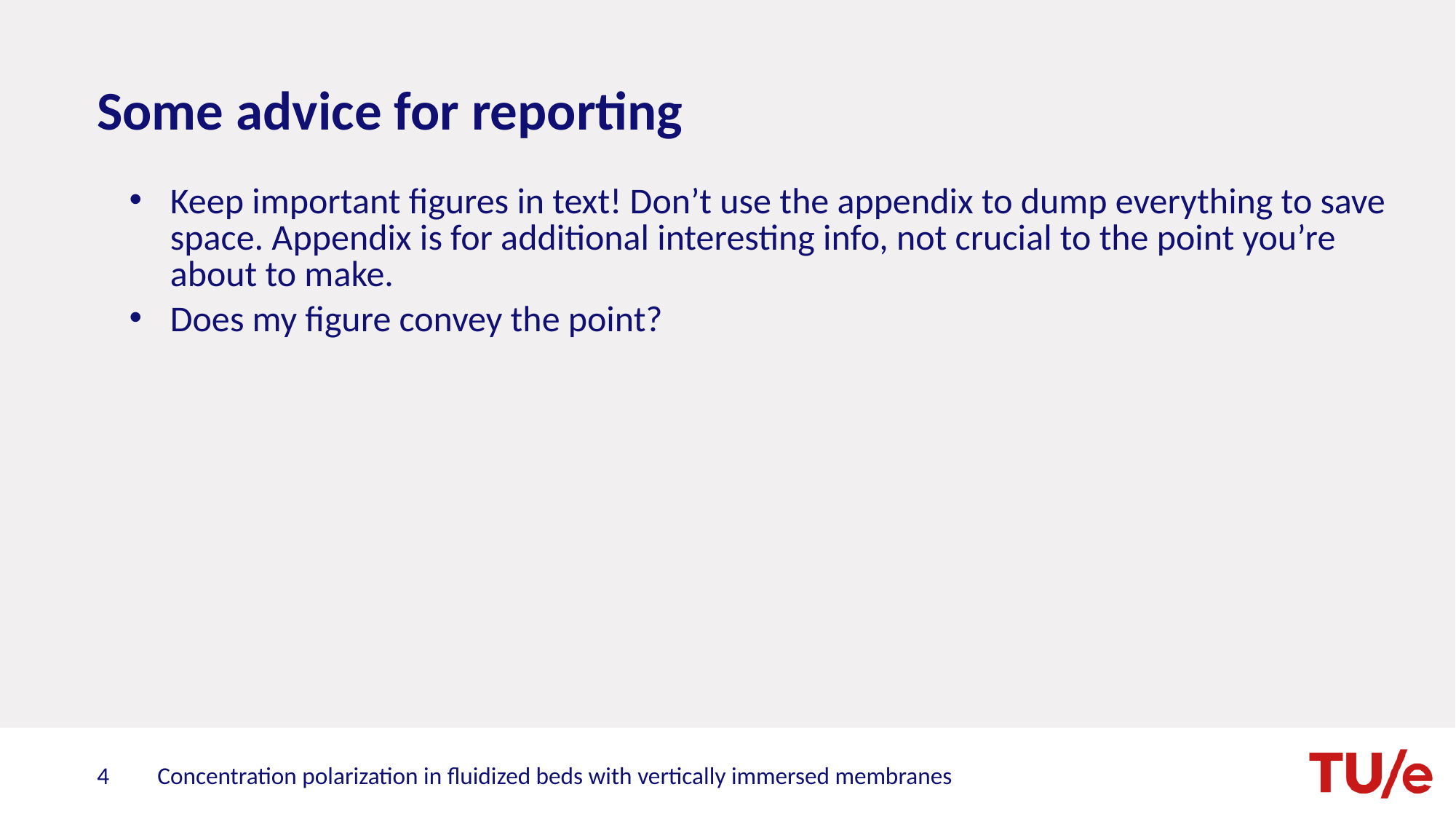

# Some advice for reporting
Keep important figures in text! Don’t use the appendix to dump everything to save space. Appendix is for additional interesting info, not crucial to the point you’re about to make.
Does my figure convey the point?
Concentration polarization in fluidized beds with vertically immersed membranes
4